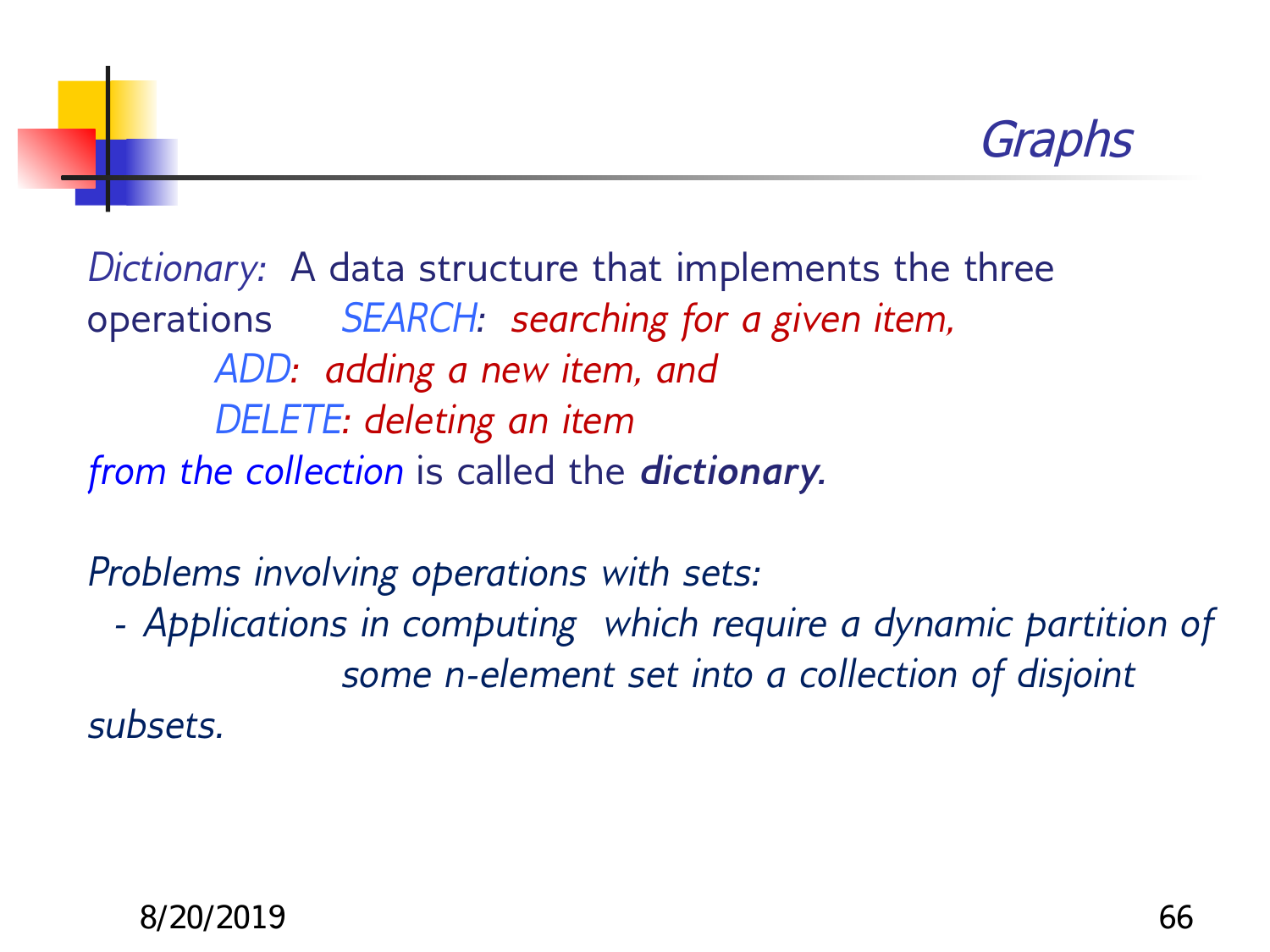

# Graphs
Dictionary:  A data structure that implements the three operations 	SEARCH:  searching for a given item,
	ADD:  adding a new item, and
	DELETE: deleting an item
from the collection is called the dictionary.

Problems involving operations with sets:
  - 	Applications in computing  which require a dynamic partition of                    	some n-element set into a collection of disjoint subsets.

8/20/2019
66